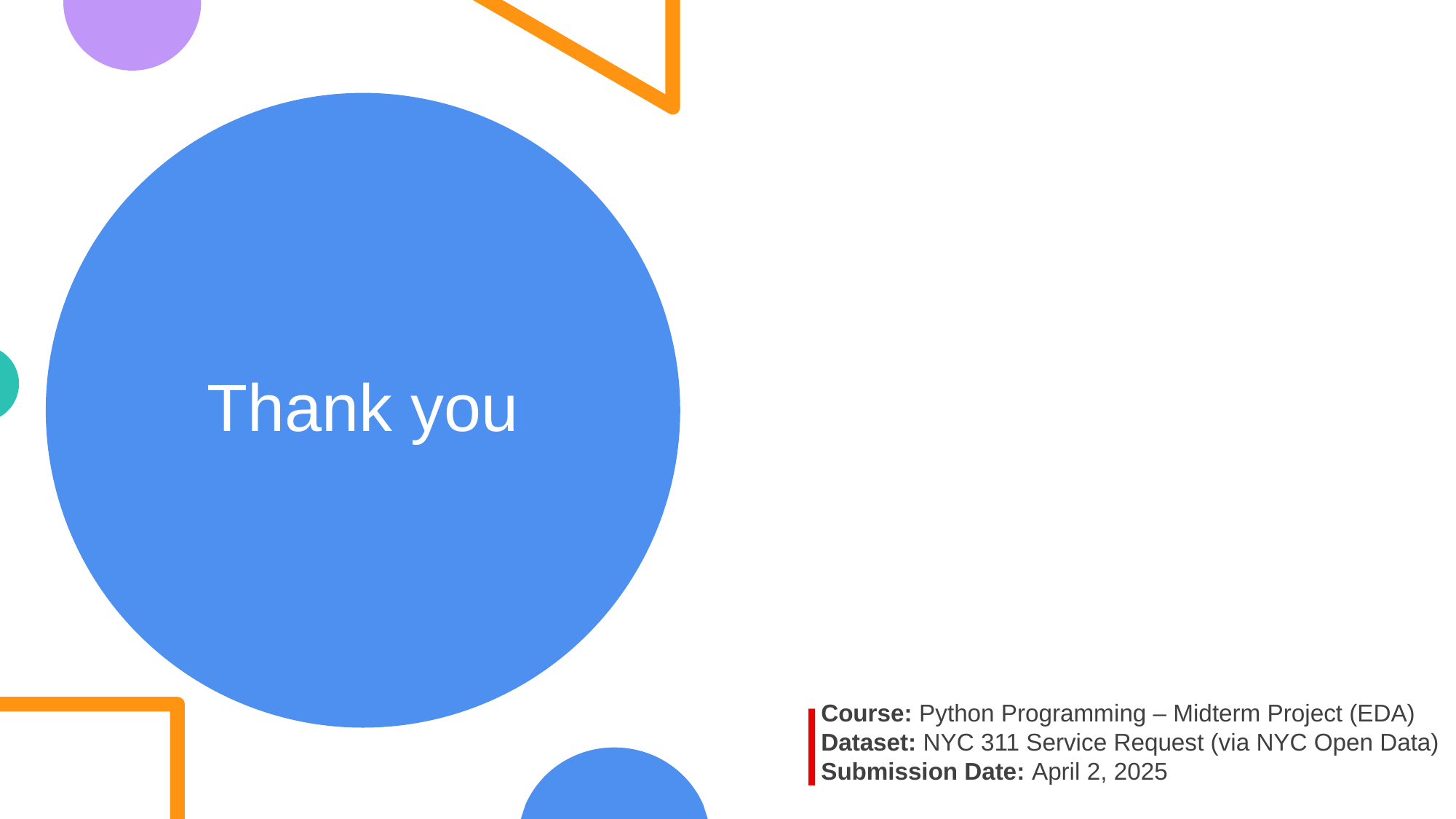

# Thank you

|
Course: Python Programming – Midterm Project (EDA)
Dataset: NYC 311 Service Request (via NYC Open Data)
Submission Date: April 2, 2025